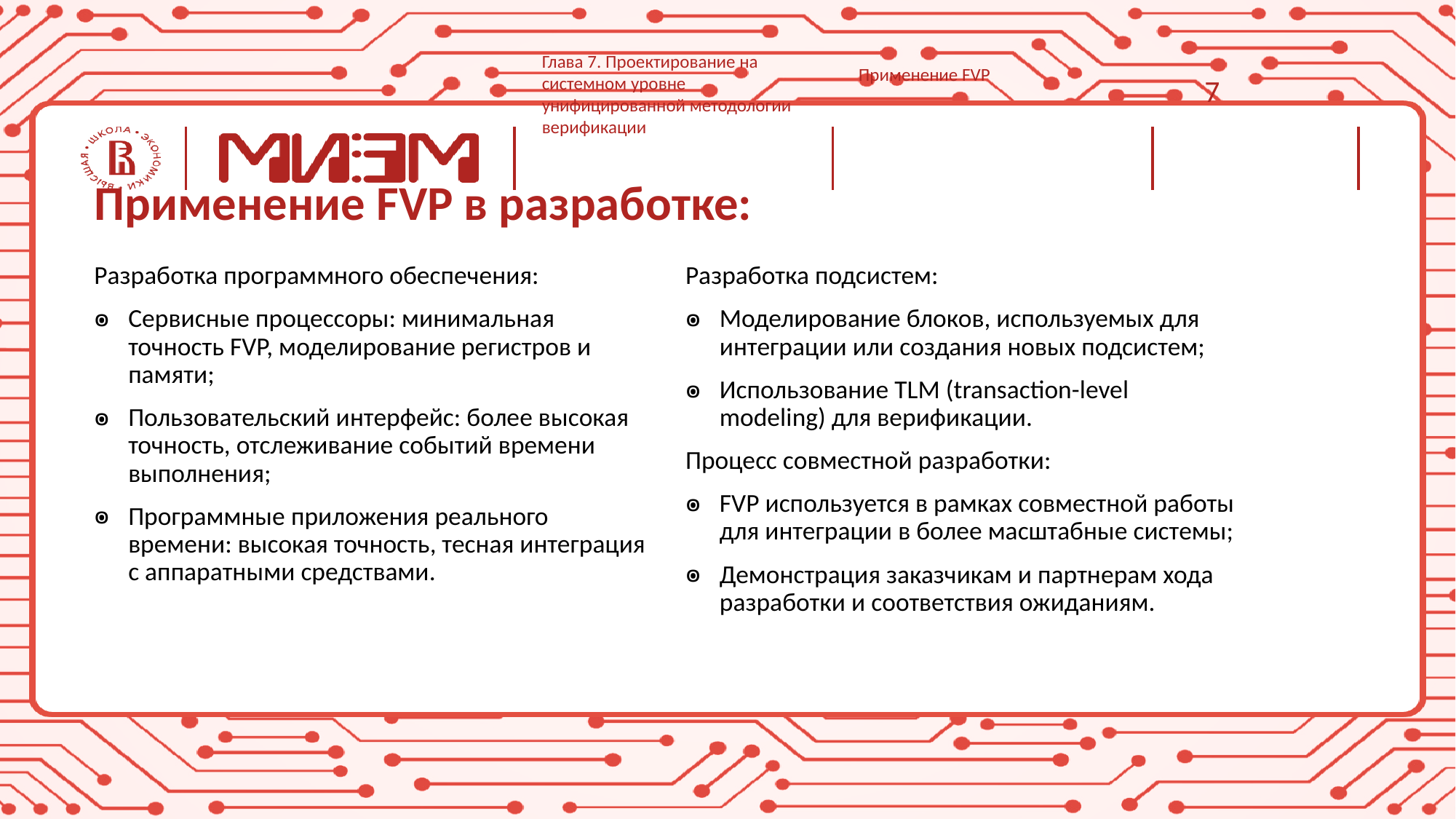

Глава 7. Проектирование на системном уровне унифицированной методологии верификации
Применение FVP
7
# Применение FVP в разработке:
Разработка подсистем:
Моделирование блоков, используемых для интеграции или создания новых подсистем;
Использование TLM (transaction-level modeling) для верификации.
Процесс совместной разработки:
FVP используется в рамках совместной работы для интеграции в более масштабные системы;
Демонстрация заказчикам и партнерам хода разработки и соответствия ожиданиям.

Разработка программного обеспечения:
Сервисные процессоры: минимальная точность FVP, моделирование регистров и памяти;
Пользовательский интерфейс: более высокая точность, отслеживание событий времени выполнения;
Программные приложения реального времени: высокая точность, тесная интеграция с аппаратными средствами.